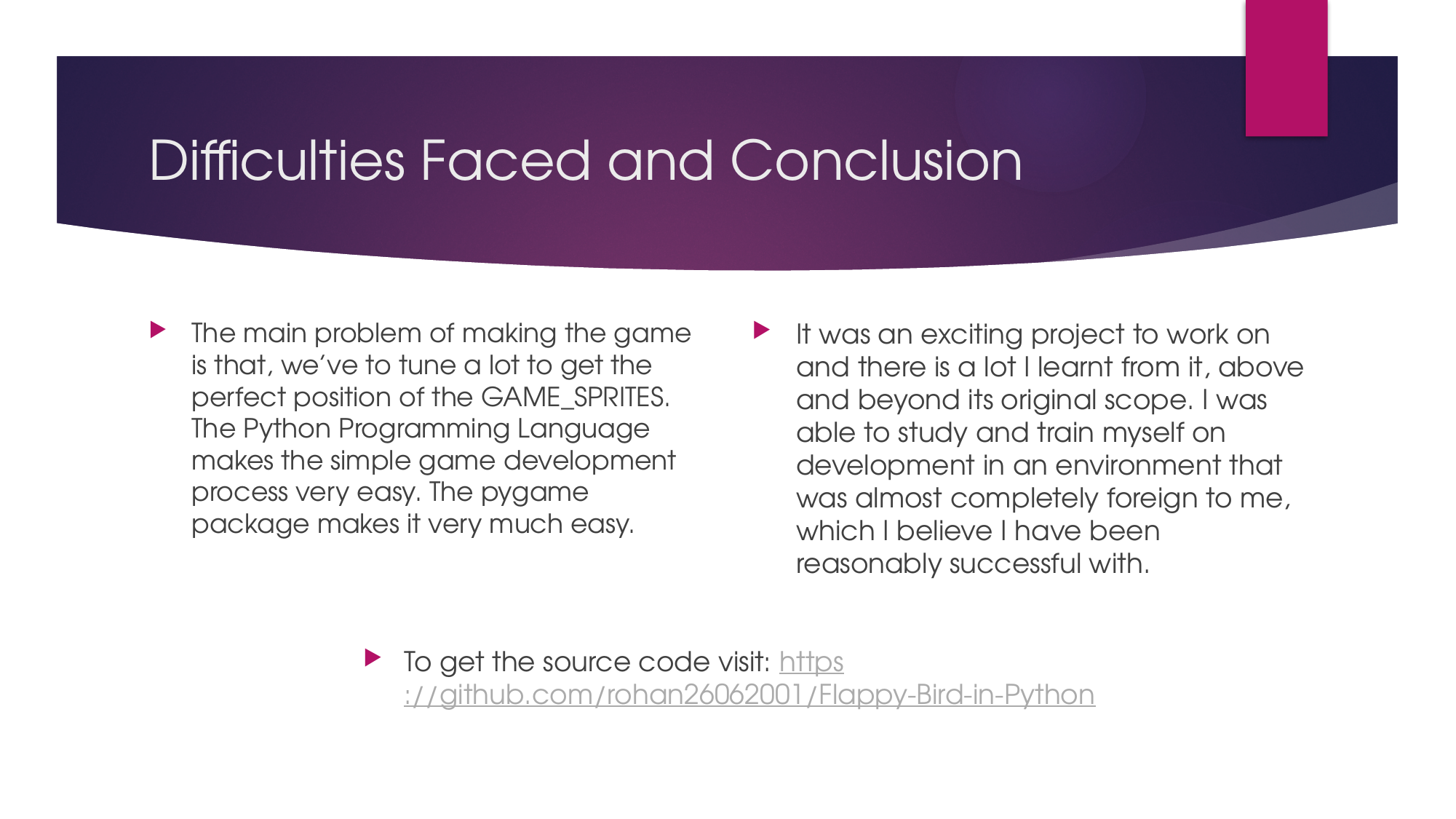

# Difficulties Faced and Conclusion
It was an exciting project to work on and there is a lot I learnt from it, above and beyond its original scope. I was able to study and train myself on development in an environment that was almost completely foreign to me, which I believe I have been reasonably successful with.
The main problem of making the game is that, we’ve to tune a lot to get the perfect position of the GAME_SPRITES. The Python Programming Language makes the simple game development process very easy. The pygame package makes it very much easy.
To get the source code visit: https://github.com/rohan26062001/Flappy-Bird-in-Python